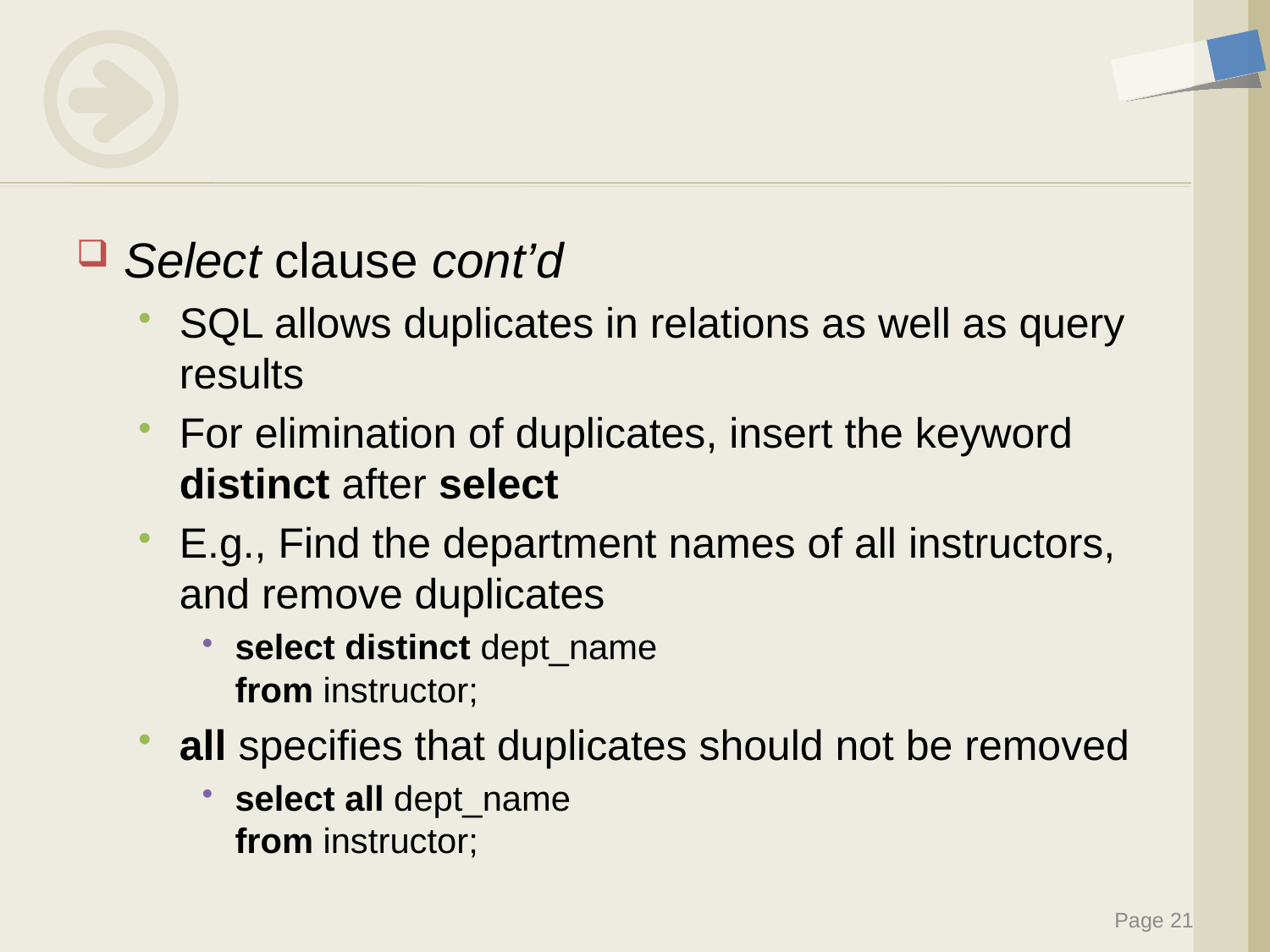

#
Select clause cont’d
SQL allows duplicates in relations as well as query results
For elimination of duplicates, insert the keyword distinct after select
E.g., Find the department names of all instructors, and remove duplicates
select distinct dept_name
from instructor;
all specifies that duplicates should not be removed
select all dept_name
from instructor;

Page 21